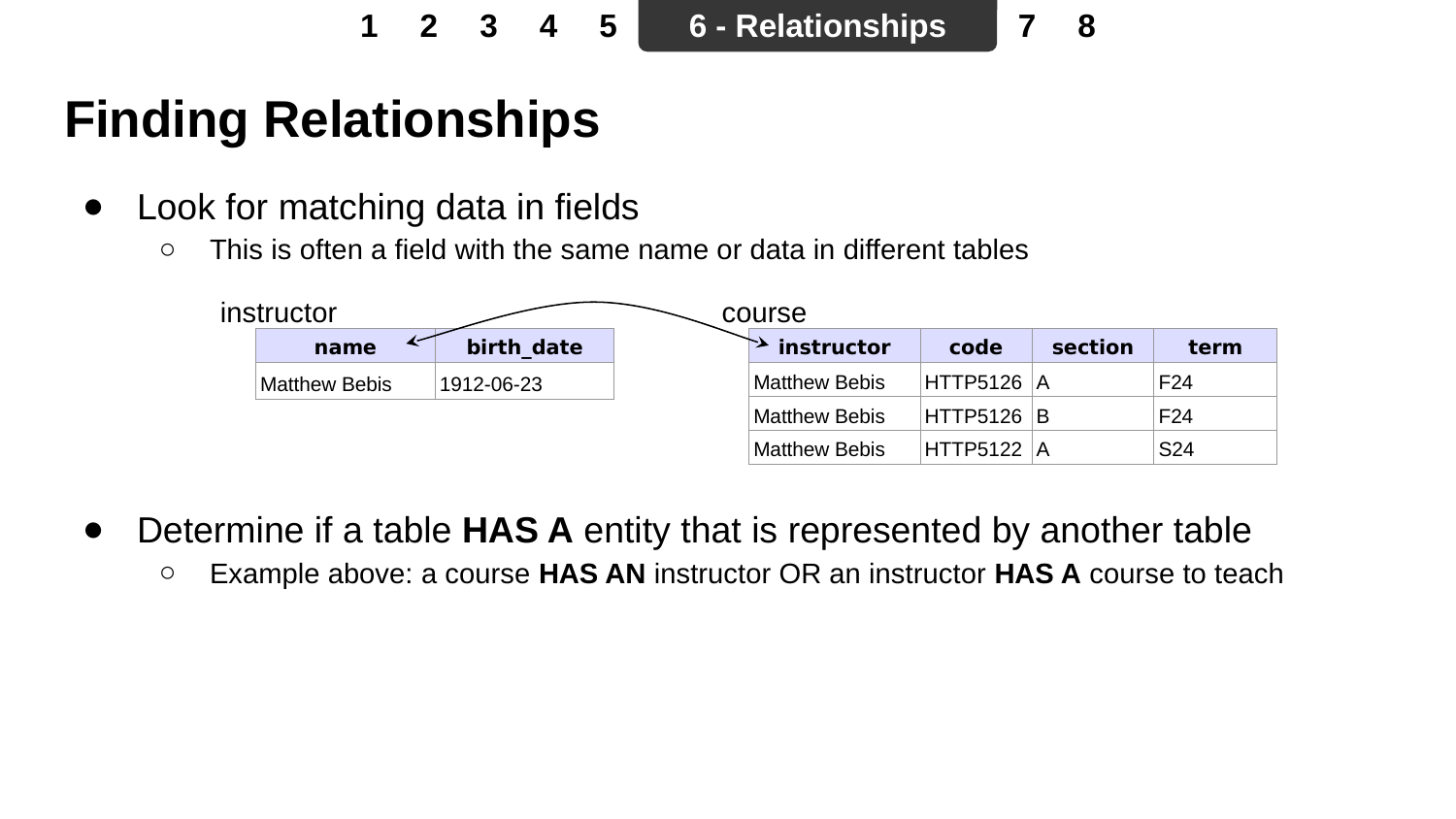

1
2
3
4
5
6 - Relationships
7
8

# Finding Relationships
Look for matching data in fields
This is often a field with the same name or data in different tables
instructor
course

| name | birth\_date |
| --- | --- |
| Matthew Bebis | 1912-06-23 |
| instructor | code | section | term |
| --- | --- | --- | --- |
| Matthew Bebis | HTTP5126 | A | F24 |
| Matthew Bebis | HTTP5126 | B | F24 |
| Matthew Bebis | HTTP5122 | A | S24 |
Determine if a table HAS A entity that is represented by another table
Example above: a course HAS AN instructor OR an instructor HAS A course to teach